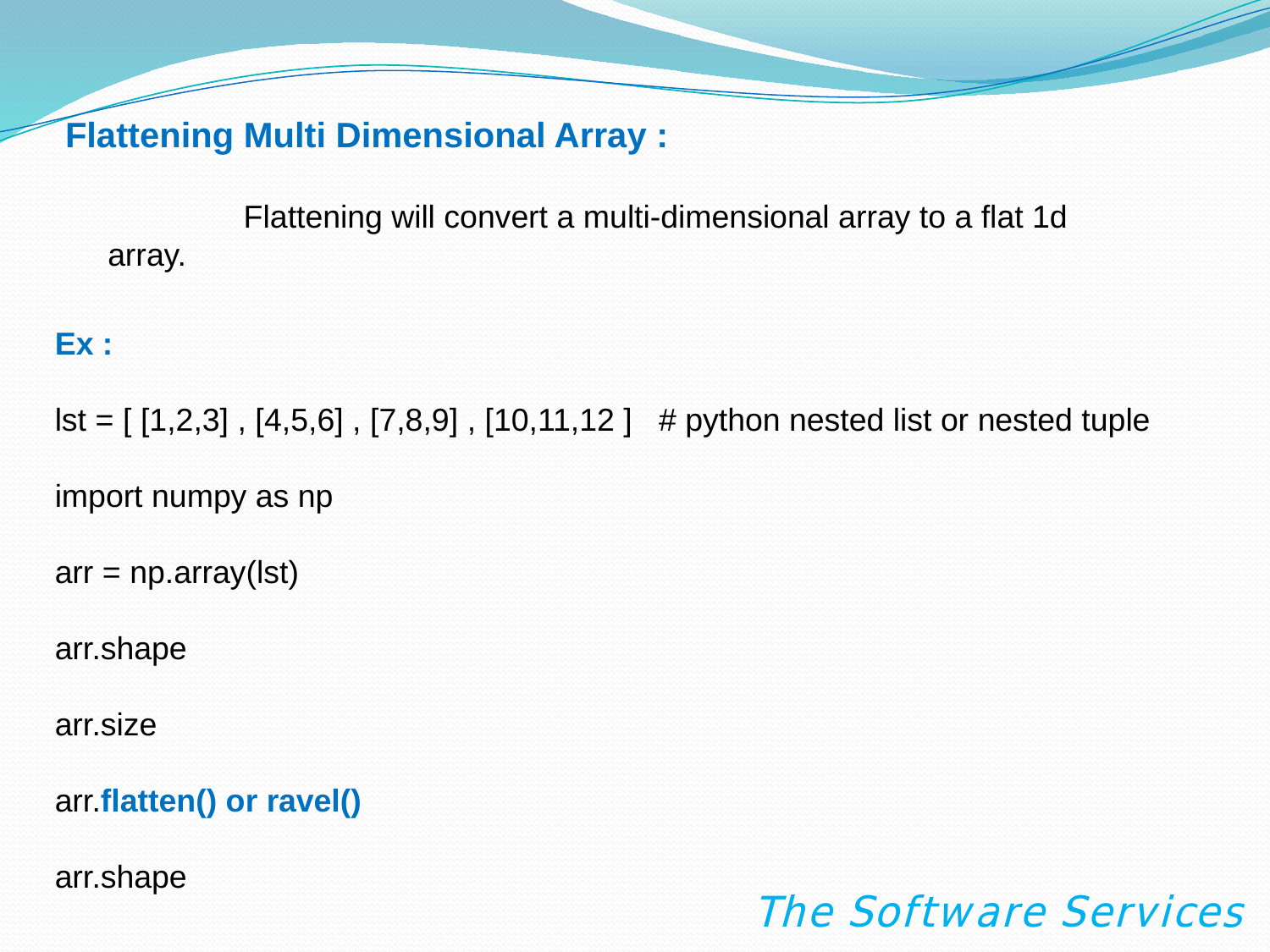

Flattening Multi Dimensional Array :
	 Flattening will convert a multi-dimensional array to a flat 1d array.
Ex :

lst = [ [1,2,3] , [4,5,6] , [7,8,9] , [10,11,12 ]   # python nested list or nested tuple

import numpy as np

arr = np.array(lst)

arr.shape

arr.size

arr.flatten() or ravel()

arr.shape

The Software Services